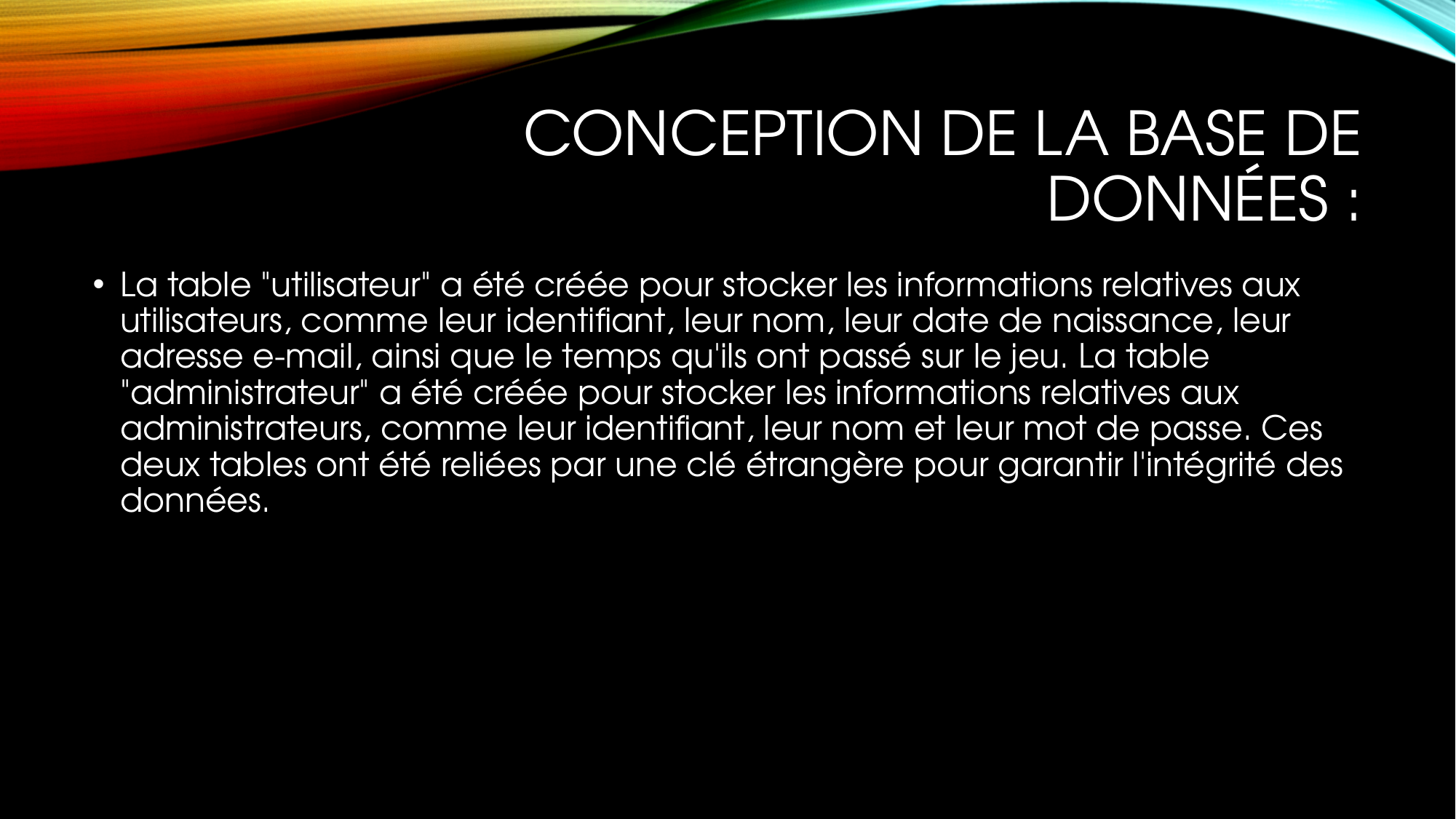

# Conception de la base de données :
La table "utilisateur" a été créée pour stocker les informations relatives aux utilisateurs, comme leur identifiant, leur nom, leur date de naissance, leur adresse e-mail, ainsi que le temps qu'ils ont passé sur le jeu. La table "administrateur" a été créée pour stocker les informations relatives aux administrateurs, comme leur identifiant, leur nom et leur mot de passe. Ces deux tables ont été reliées par une clé étrangère pour garantir l'intégrité des données.